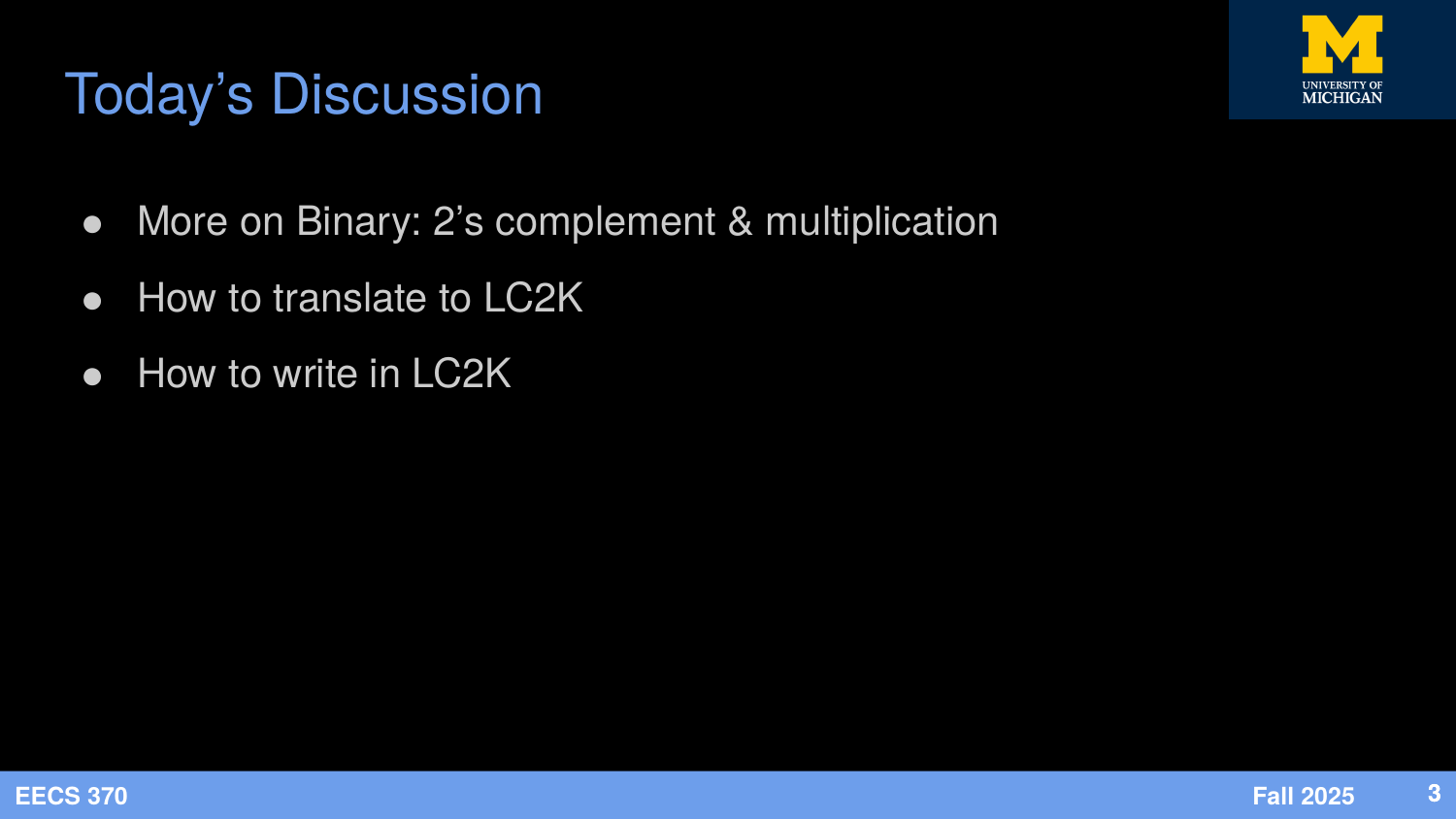

# Today’s Discussion
More on Binary: 2’s complement & multiplication
How to translate to LC2K
How to write in LC2K
3